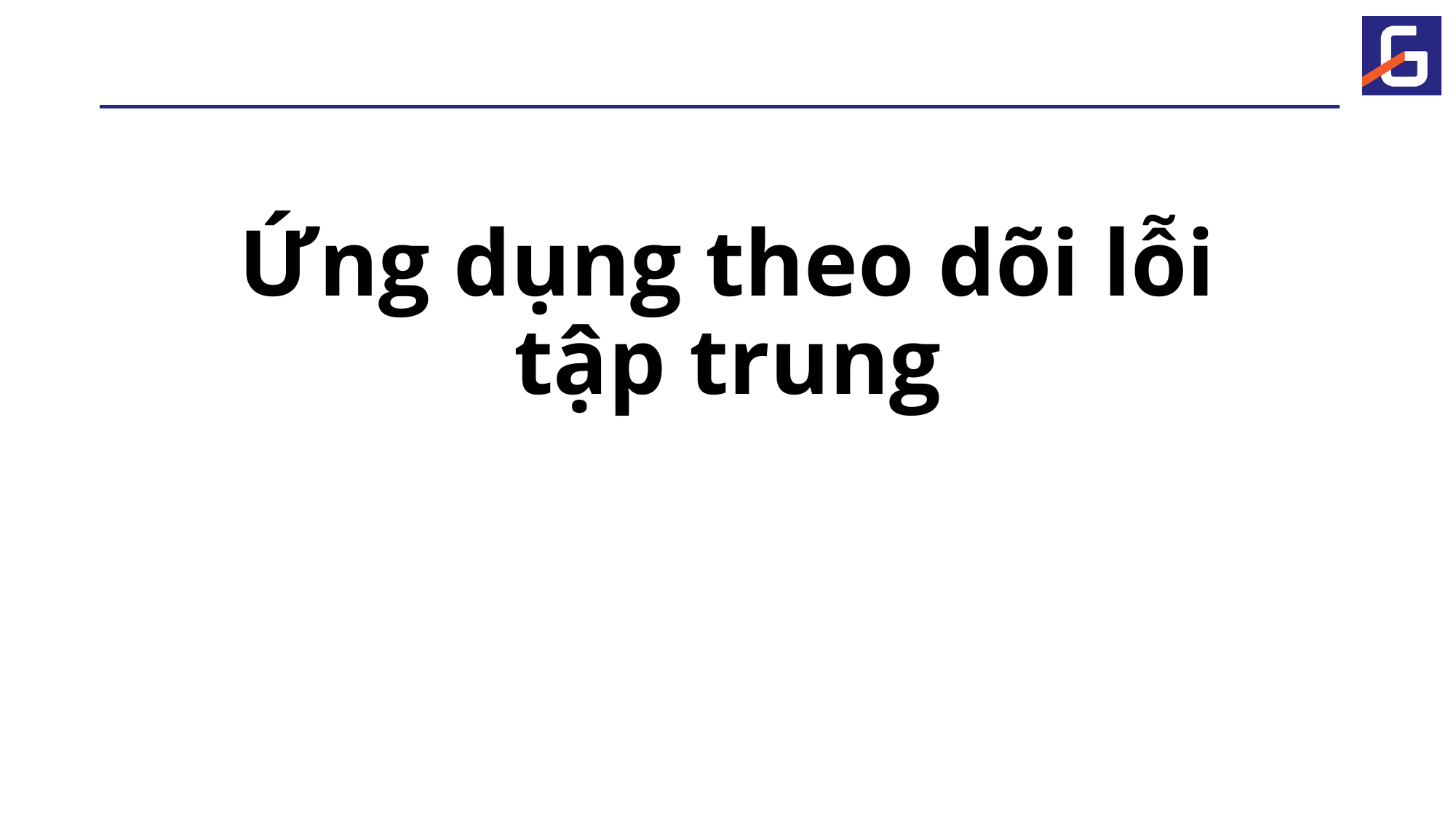

# Ứng dụng theo dõi lỗi tập trung